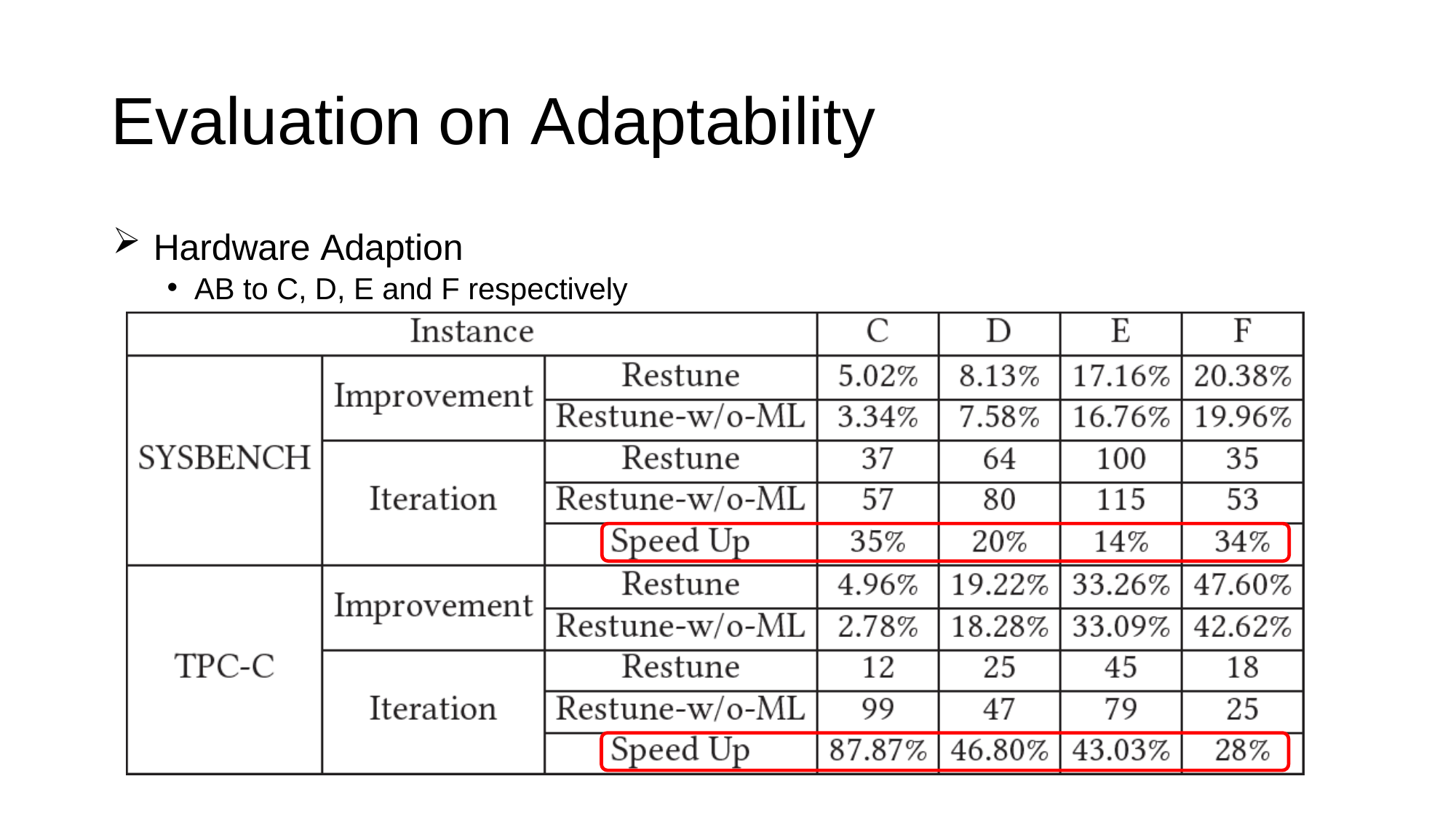

# Evaluation	on Adaptability
Hardware Adaption
AB to C, D, E and F respectively